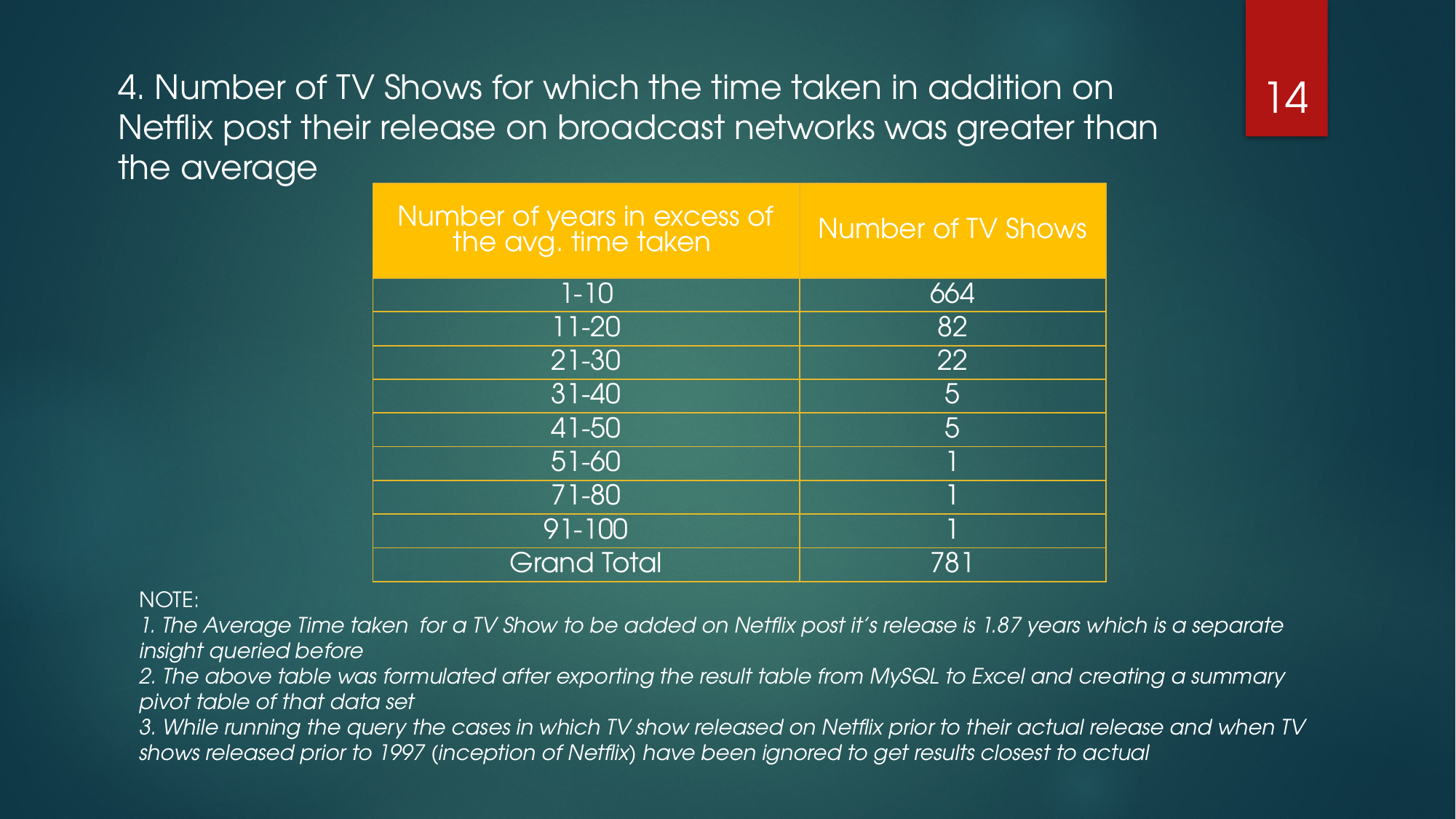

14
4. Number of TV Shows for which the time taken in addition on Netflix post their release on broadcast networks was greater than the average
| Number of years in excess of the avg. time taken | Number of TV Shows |
| --- | --- |
| 1-10 | 664 |
| 11-20 | 82 |
| 21-30 | 22 |
| 31-40 | 5 |
| 41-50 | 5 |
| 51-60 | 1 |
| 71-80 | 1 |
| 91-100 | 1 |
| Grand Total | 781 |
NOTE:
1. The Average Time taken  for a TV Show to be added on Netflix post it’s release is 1.87 years which is a separate insight queried before
2. The above table was formulated after exporting the result table from MySQL to Excel and creating a summary pivot table of that data set
3. While running the query the cases in which TV show released on Netflix prior to their actual release and when TV shows released prior to 1997 (inception of Netflix) have been ignored to get results closest to actual